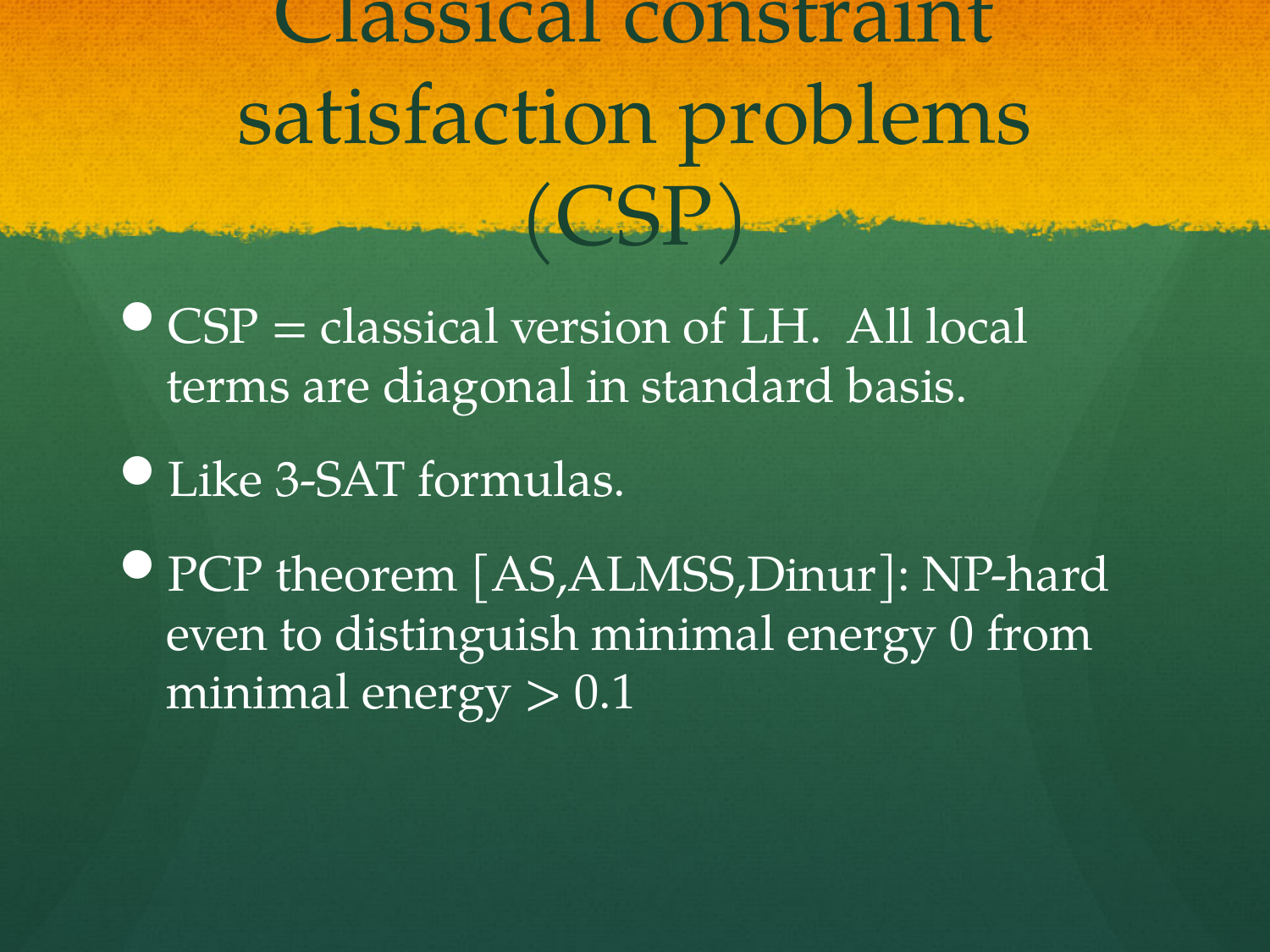

# Classical constraint satisfaction problems (CSP)
CSP = classical version of LH.  All local terms are diagonal in standard basis.
Like 3-SAT formulas.
PCP theorem [AS,ALMSS,Dinur]: NP-hard even to distinguish minimal energy 0 from minimal energy > 0.1